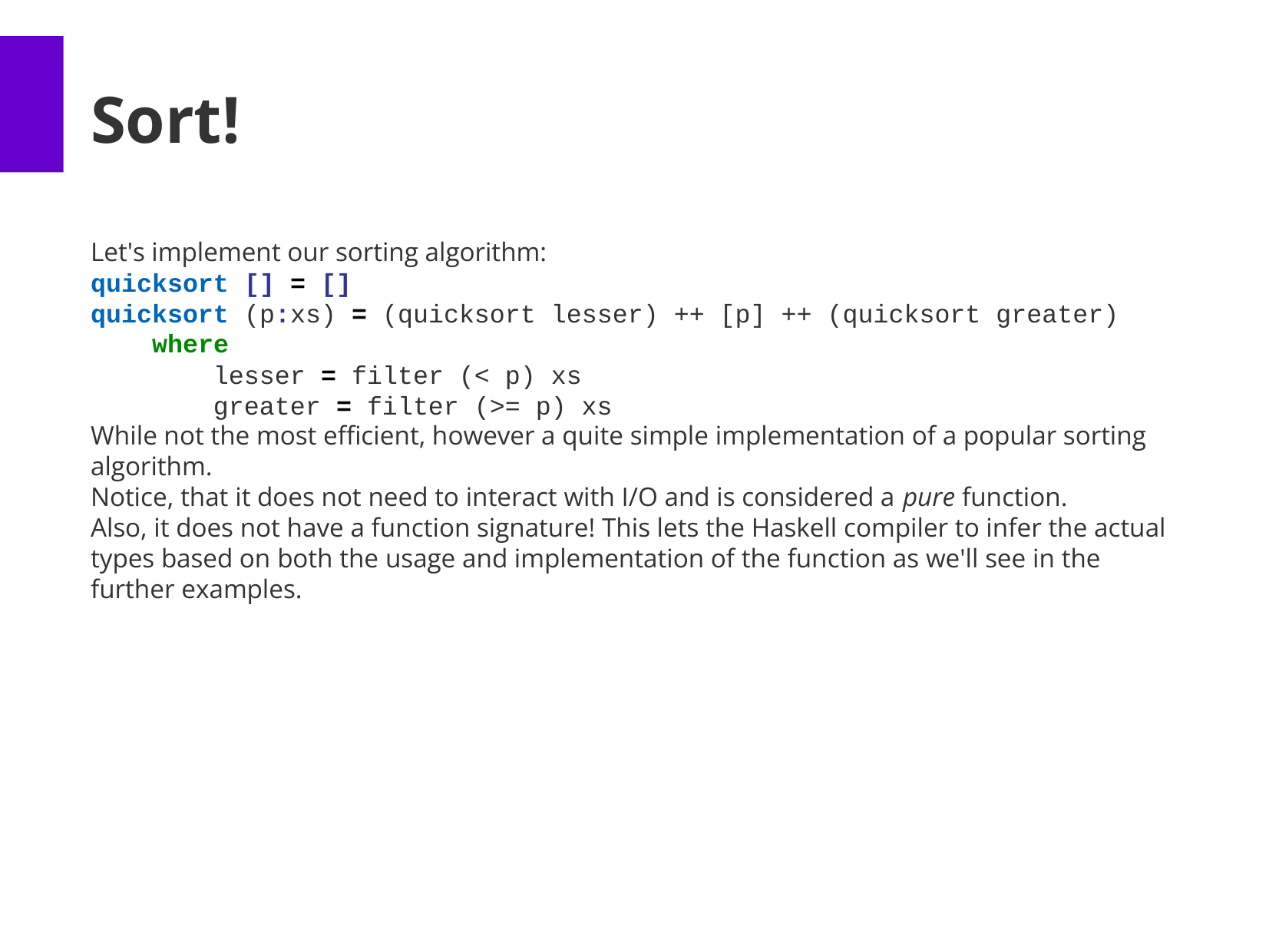

Sort!
Let's implement our sorting algorithm:
quicksort [] = []
quicksort (p:xs) = (quicksort lesser) ++ [p] ++ (quicksort greater)
    where
        lesser = filter (< p) xs
        greater = filter (>= p) xs
While not the most efficient, however a quite simple implementation of a popular sorting algorithm.
Notice, that it does not need to interact with I/O and is considered a pure function.
Also, it does not have a function signature! This lets the Haskell compiler to infer the actual types based on both the usage and implementation of the function as we'll see in the further examples.